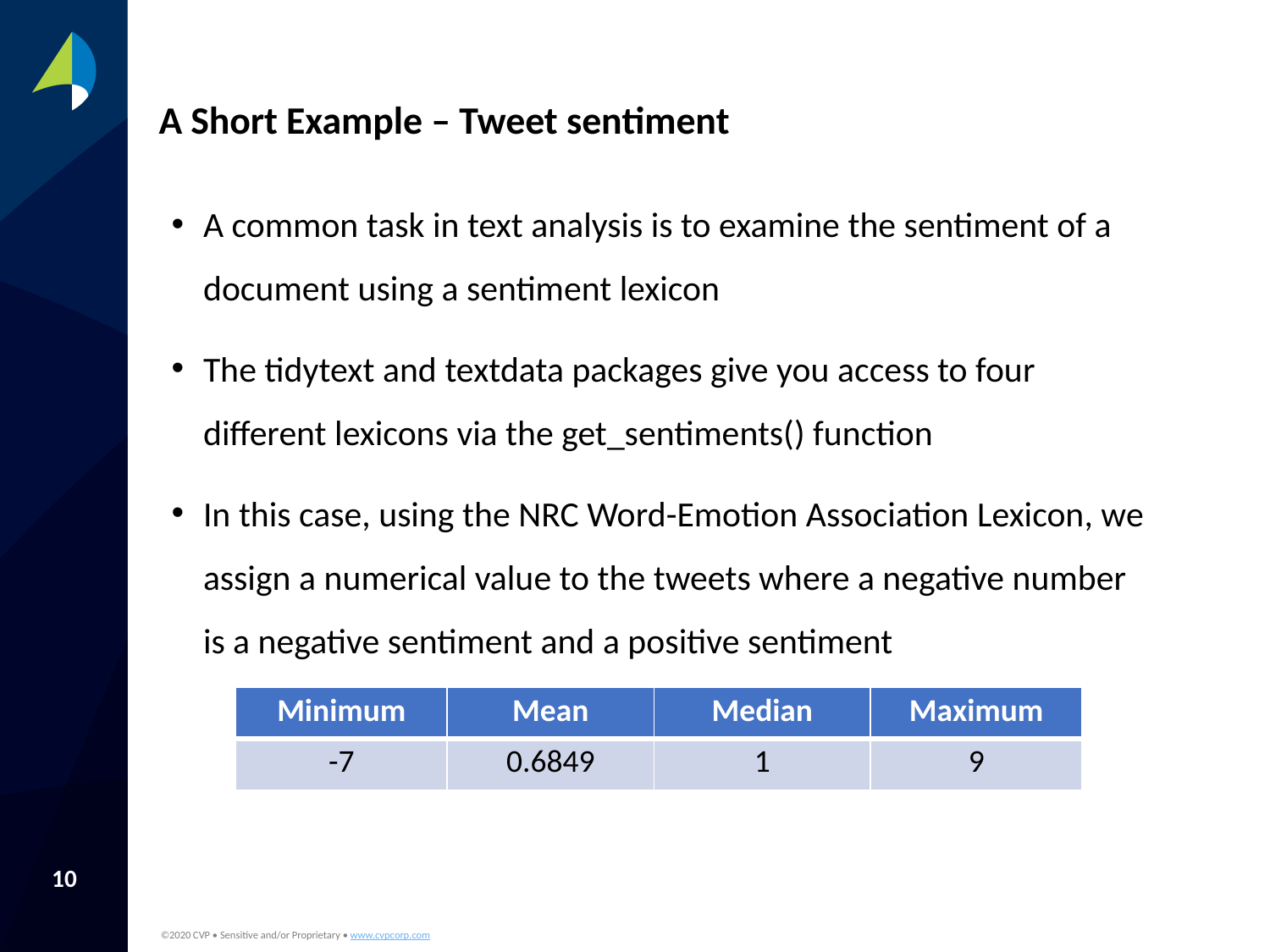

# A Short Example – Tweet sentiment
A common task in text analysis is to examine the sentiment of a document using a sentiment lexicon
The tidytext and textdata packages give you access to four different lexicons via the get_sentiments() function
In this case, using the NRC Word-Emotion Association Lexicon, we assign a numerical value to the tweets where a negative number is a negative sentiment and a positive sentiment
| Minimum | Mean | Median | Maximum |
| --- | --- | --- | --- |
| -7 | 0.6849 | 1 | 9 |
10